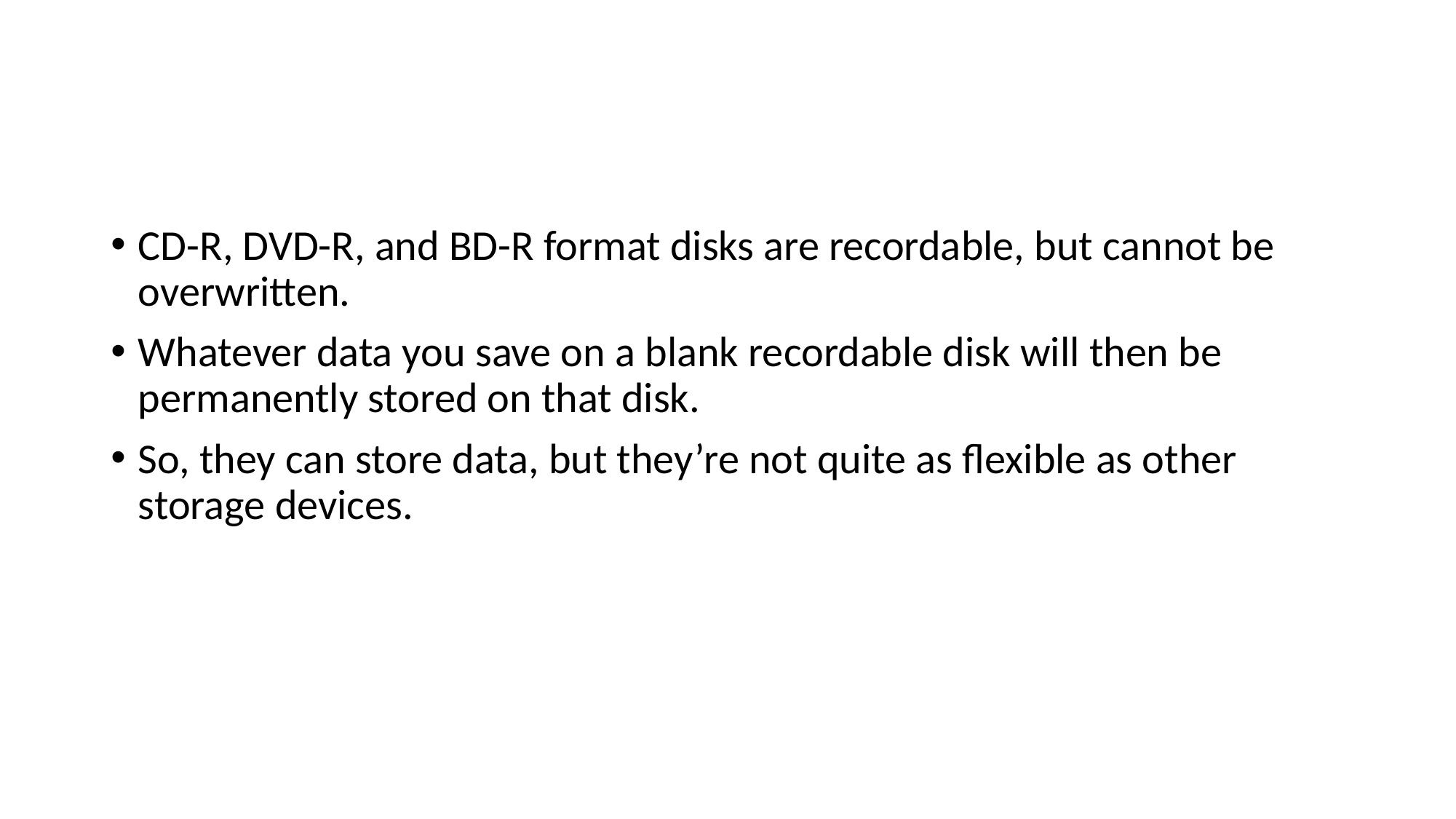

#
CD-R, DVD-R, and BD-R format disks are recordable, but cannot be overwritten.
Whatever data you save on a blank recordable disk will then be permanently stored on that disk.
So, they can store data, but they’re not quite as flexible as other storage devices.